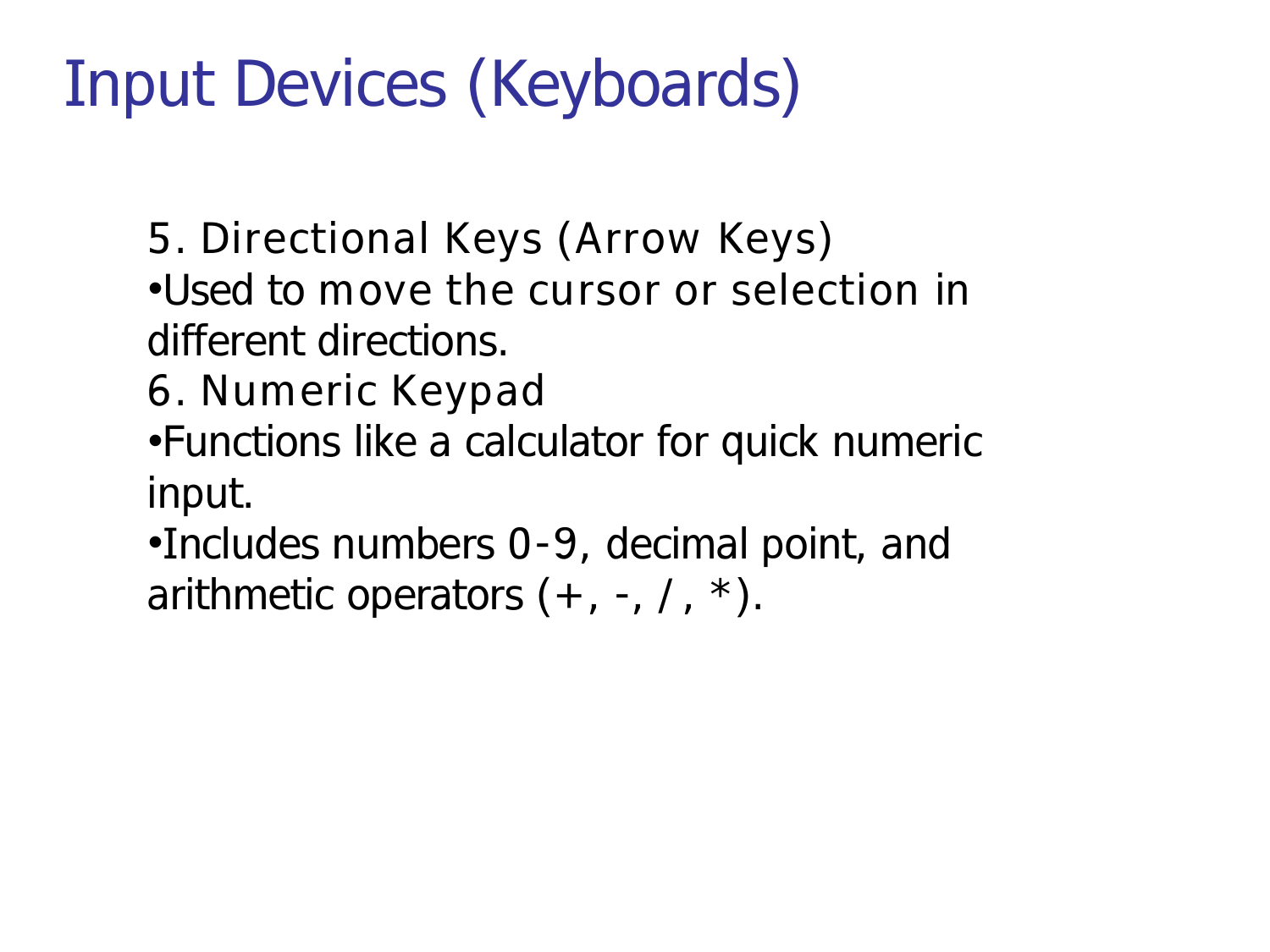

Input Devices (Keyboards)
5. Directional Keys (Arrow Keys)
Used to move the cursor or selection in different directions.
6. Numeric Keypad
Functions like a calculator for quick numeric input.
Includes numbers 0-9, decimal point, and arithmetic operators (+, -, /, *).

56